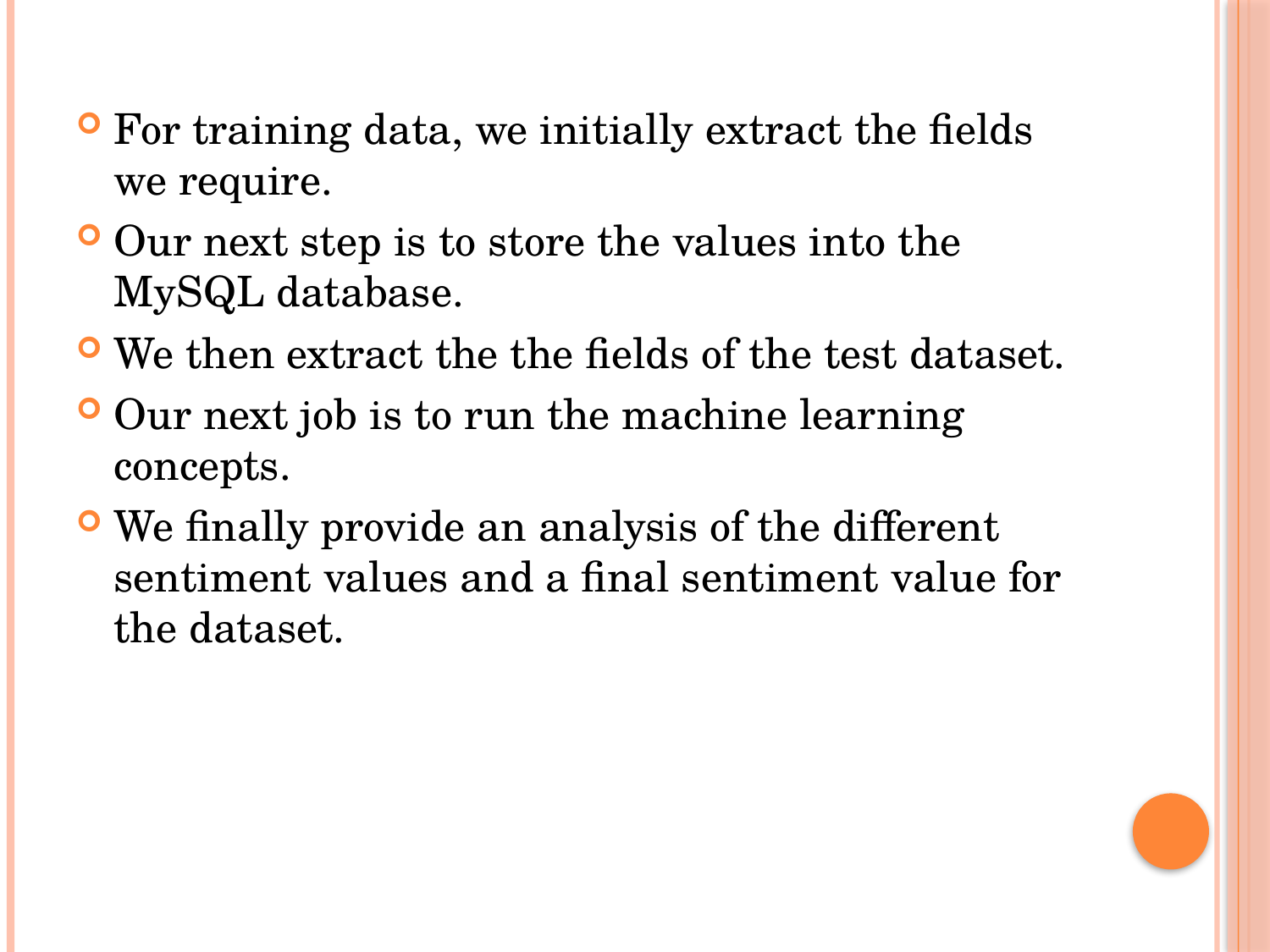

For training data, we initially extract the fields we require.
Our next step is to store the values into the MySQL database.
We then extract the the fields of the test dataset.
Our next job is to run the machine learning concepts.
We finally provide an analysis of the different sentiment values and a final sentiment value for the dataset.